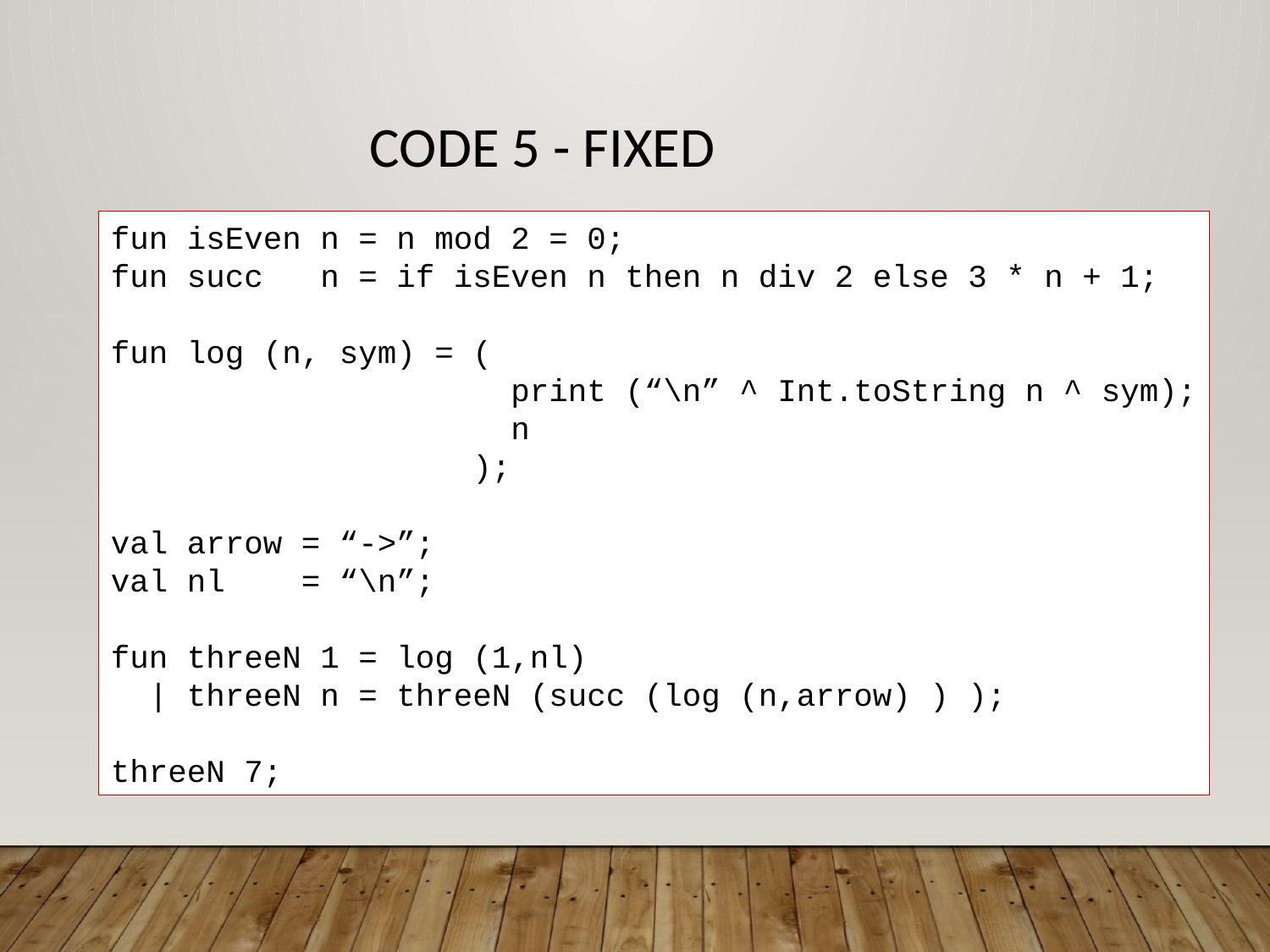

Code 5 - Fixed
fun isEven n = n mod 2 = 0;
fun succ   n = if isEven n then n div 2 else 3 * n + 1;

fun log (n, sym) = (
                     print (“\n” ^ Int.toString n ^ sym);
                     n
                   );

val arrow = “->”;
val nl    = “\n”;

fun threeN 1 = log (1,nl)
  | threeN n = threeN (succ (log (n,arrow) ) );

threeN 7;